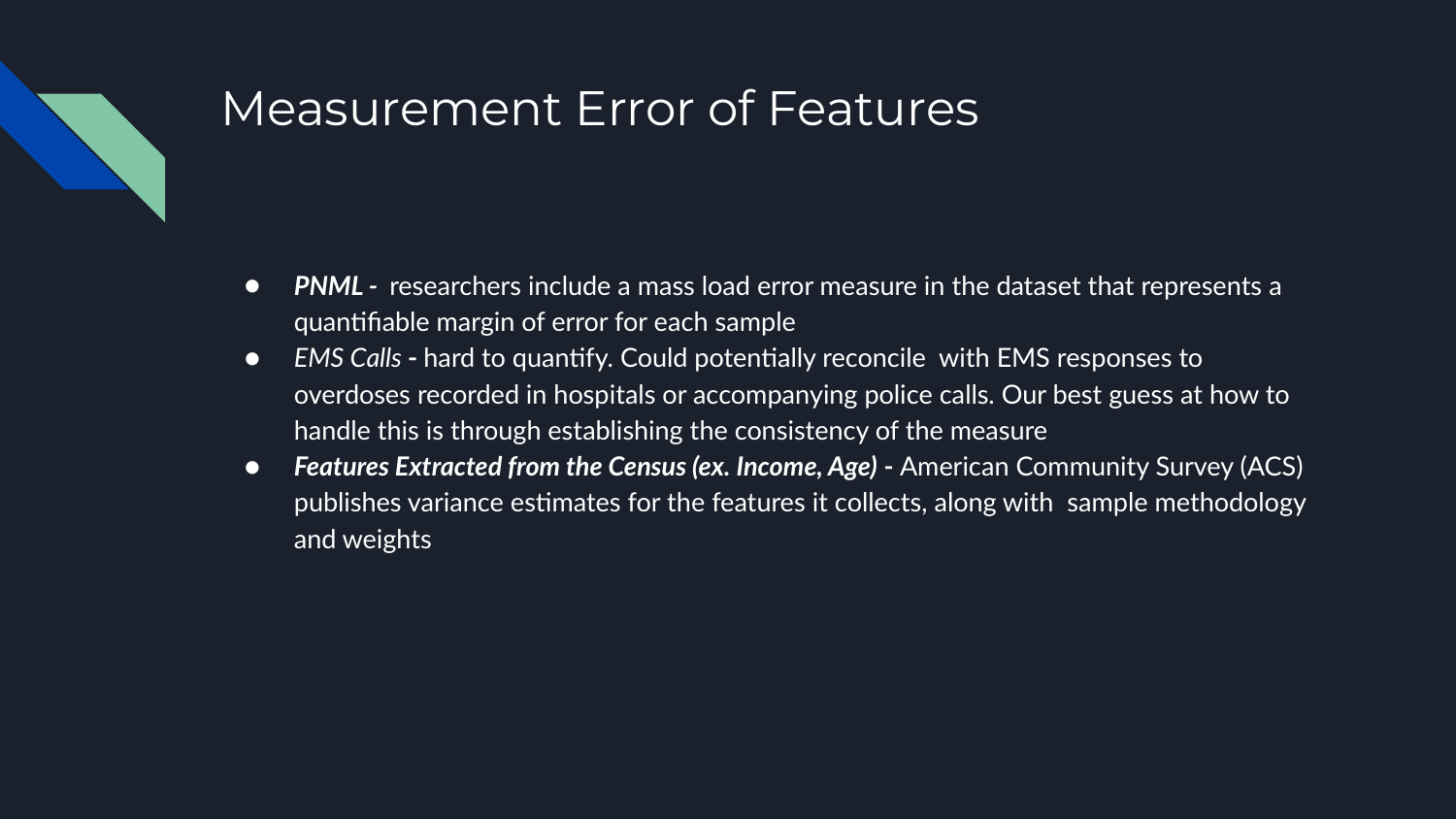

# Measurement Error of Features
PNML -  researchers include a mass load error measure in the dataset that represents a quantifiable margin of error for each sample
EMS Calls - hard to quantify. Could potentially reconcile  with EMS responses to overdoses recorded in hospitals or accompanying police calls. Our best guess at how to handle this is through establishing the consistency of the measure
Features Extracted from the Census (ex. Income, Age) - American Community Survey (ACS) publishes variance estimates for the features it collects, along with  sample methodology and weights